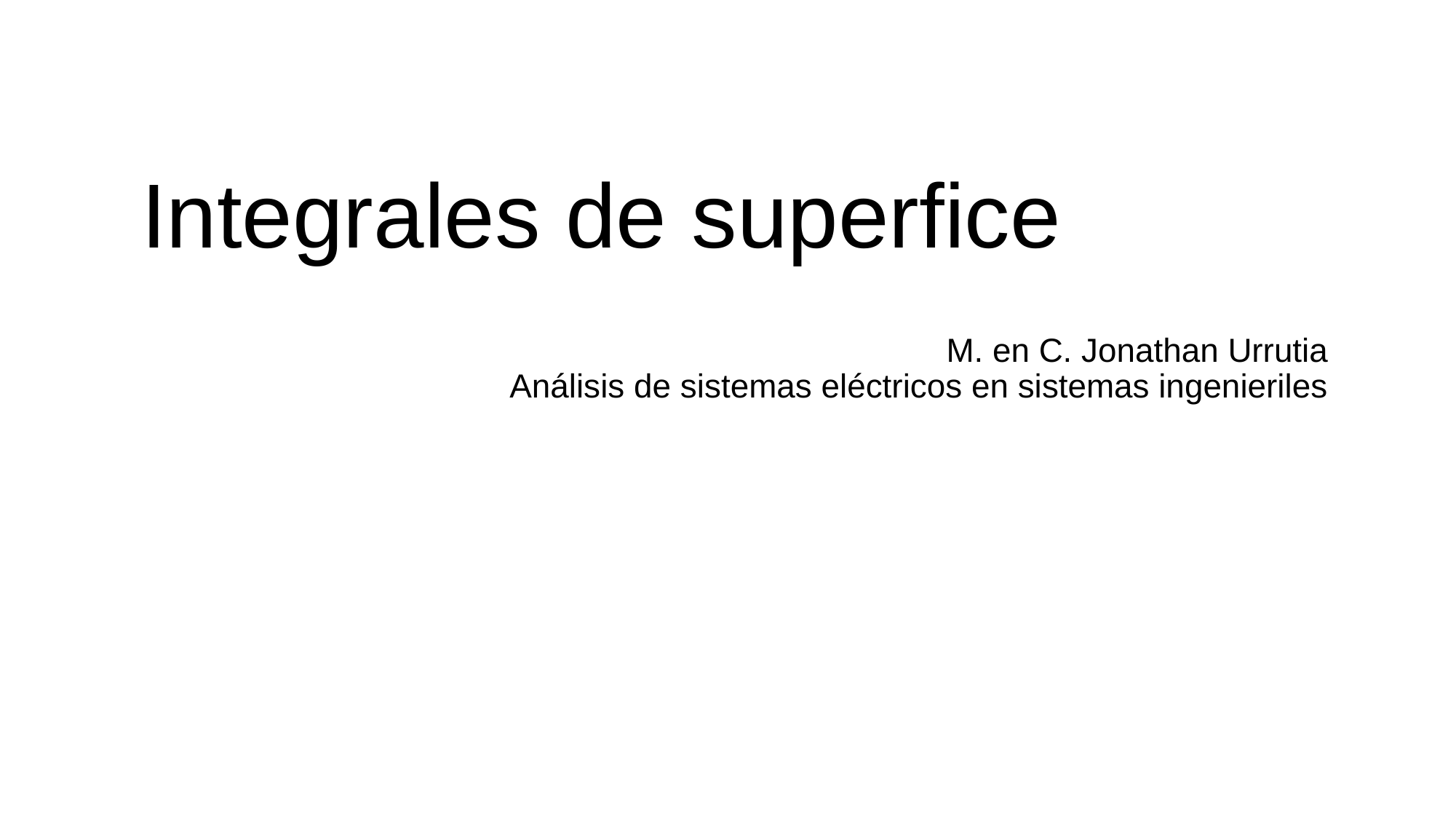

# Integrales de superfice
M. en C. Jonathan Urrutia
Análisis de sistemas eléctricos en sistemas ingenieriles